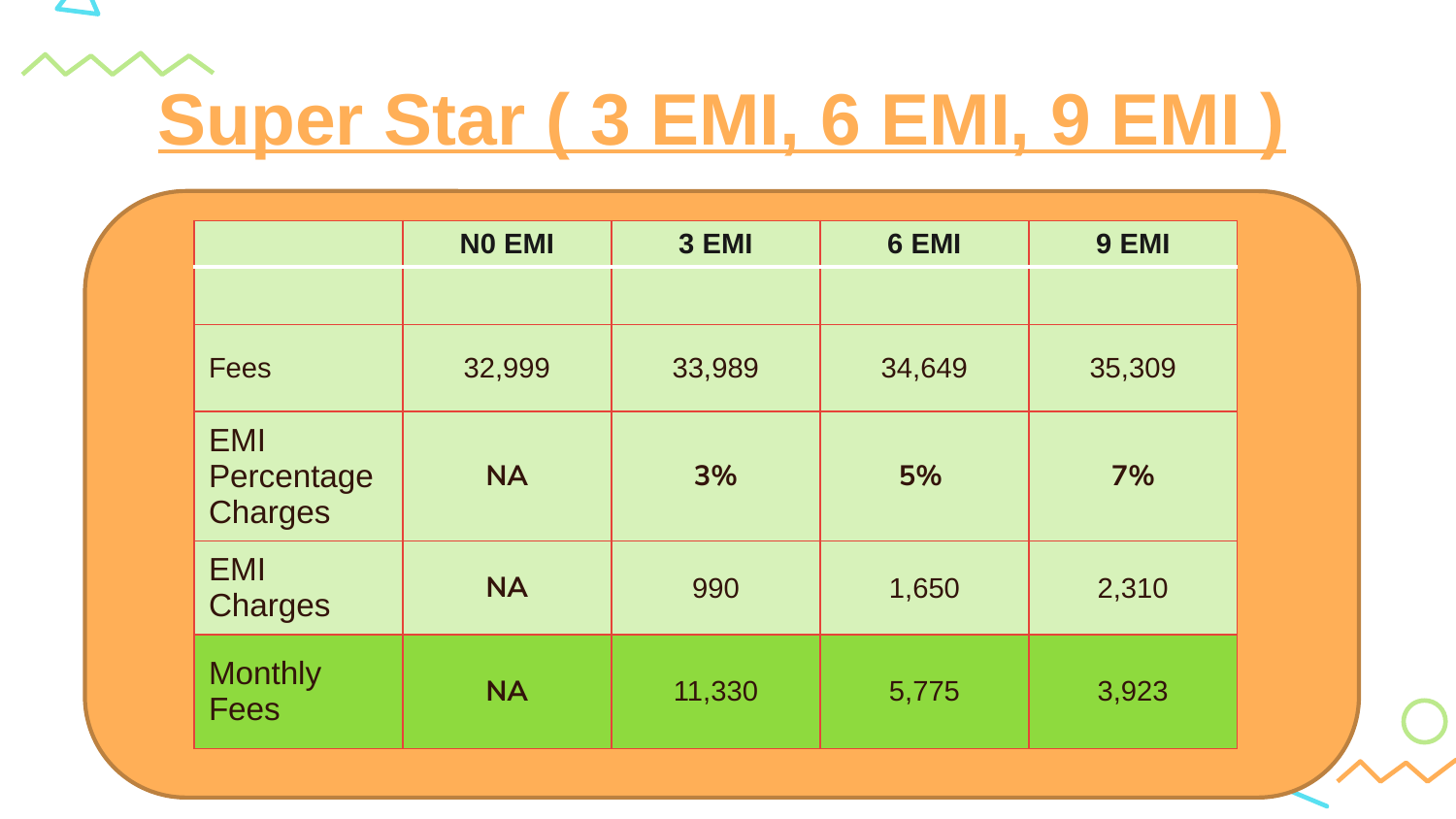

# Super Star ( 3 EMI, 6 EMI, 9 EMI )

|  | N0 EMI | 3 EMI | 6 EMI | 9 EMI |
| --- | --- | --- | --- | --- |
|  |  |  |  |  |
| Fees | 32,999 | 33,989 | 34,649 | 35,309 |
| EMI Percentage Charges | NA | 3% | 5% | 7% |
| EMI Charges | NA | 990 | 1,650 | 2,310 |
| Monthly Fees | NA | 11,330 | 5,775 | 3,923 |